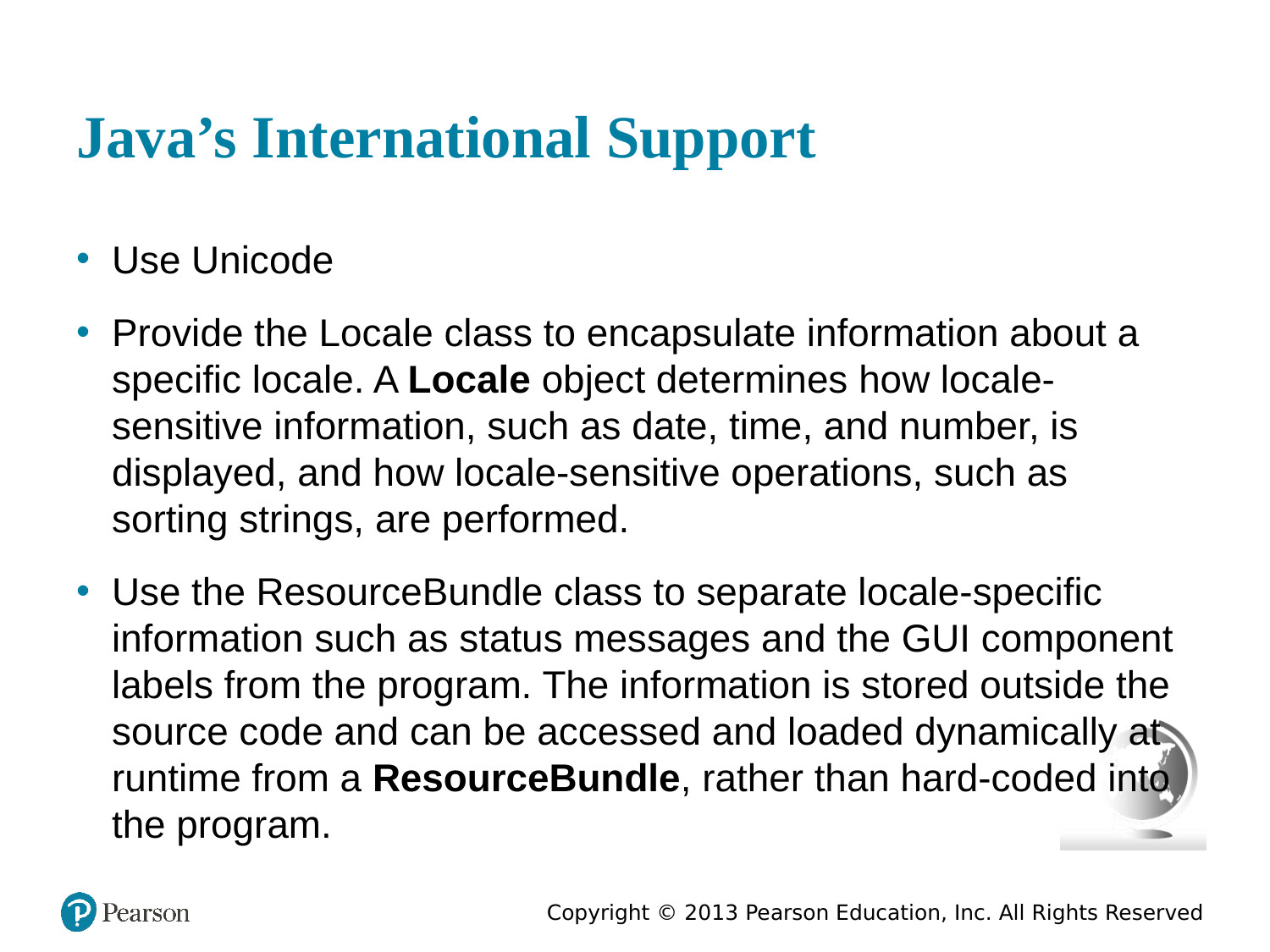

# Java’s International Support
Use Unicode
Provide the Locale class to encapsulate information about a specific locale. A Locale object determines how locale-sensitive information, such as date, time, and number, is displayed, and how locale-sensitive operations, such as sorting strings, are performed.
Use the ResourceBundle class to separate locale-specific information such as status messages and the GUI component labels from the program. The information is stored outside the source code and can be accessed and loaded dynamically at runtime from a ResourceBundle, rather than hard-coded into the program.